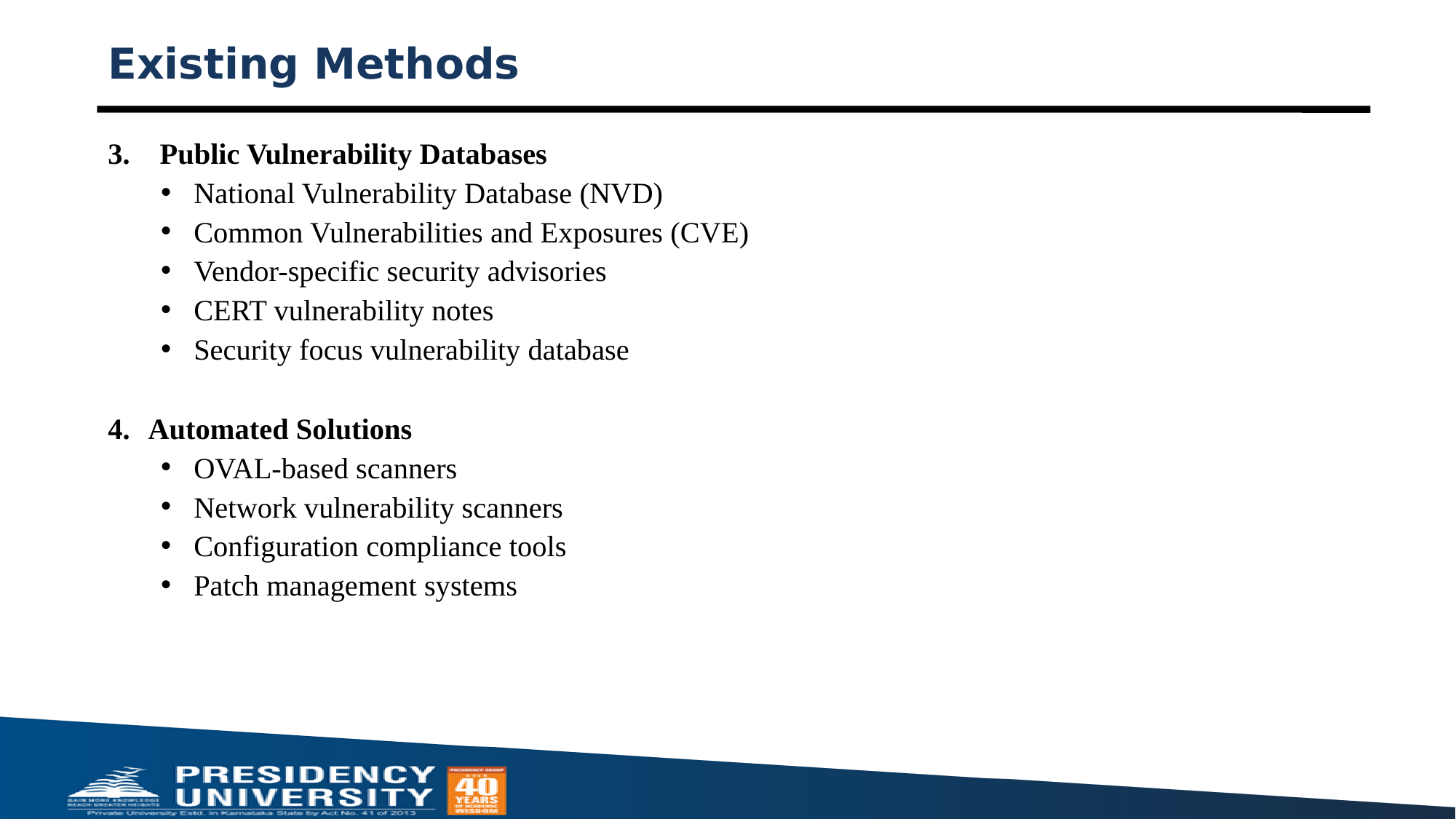

# Existing Methods
3.    Public Vulnerability Databases
National Vulnerability Database (NVD)
Common Vulnerabilities and Exposures (CVE)
Vendor-specific security advisories
CERT vulnerability notes
Security focus vulnerability database

Automated Solutions
OVAL-based scanners
Network vulnerability scanners
Configuration compliance tools
Patch management systems